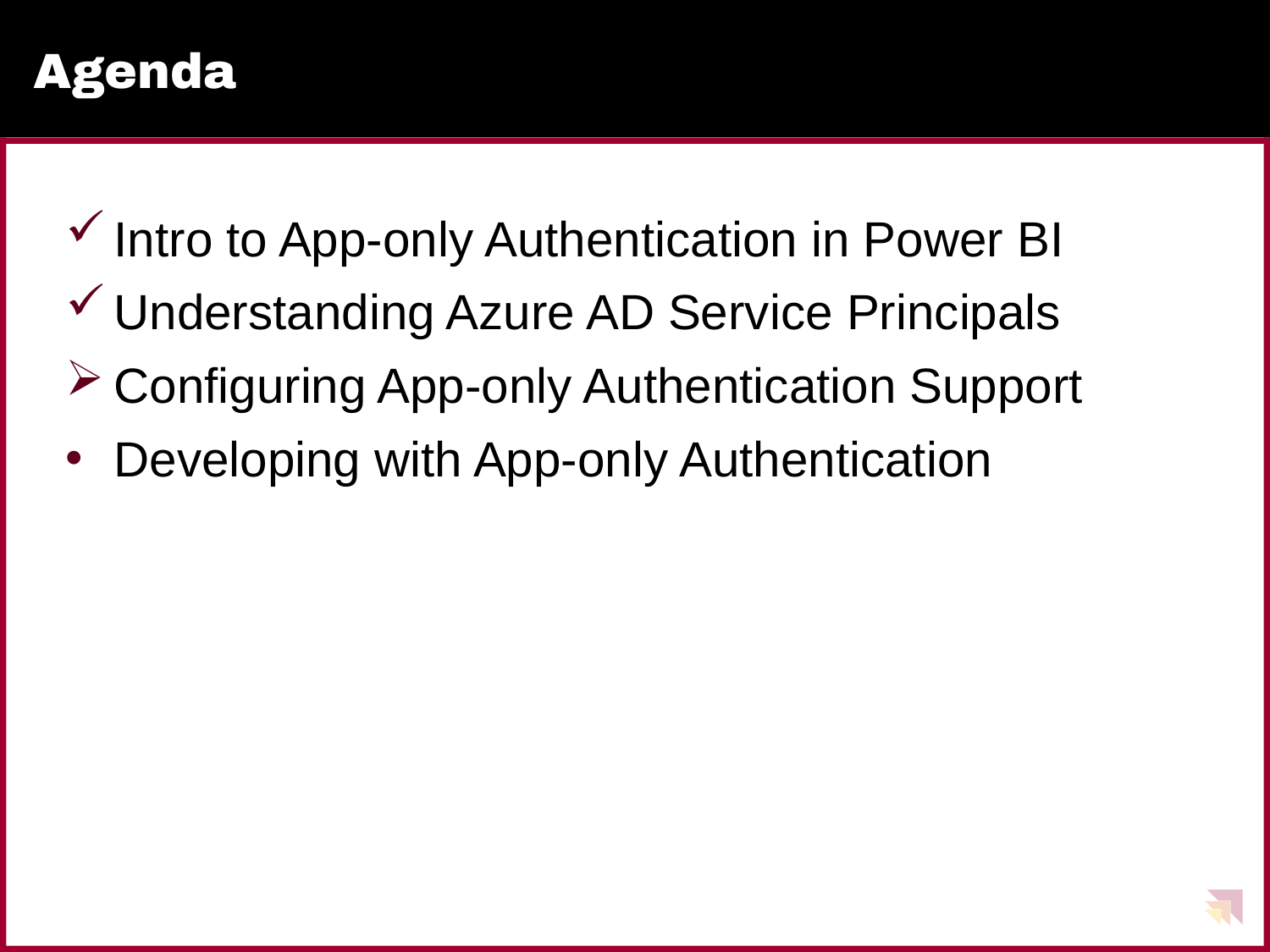

# Agenda
Intro to App-only Authentication in Power BI
Understanding Azure AD Service Principals
Configuring App-only Authentication Support
Developing with App-only Authentication